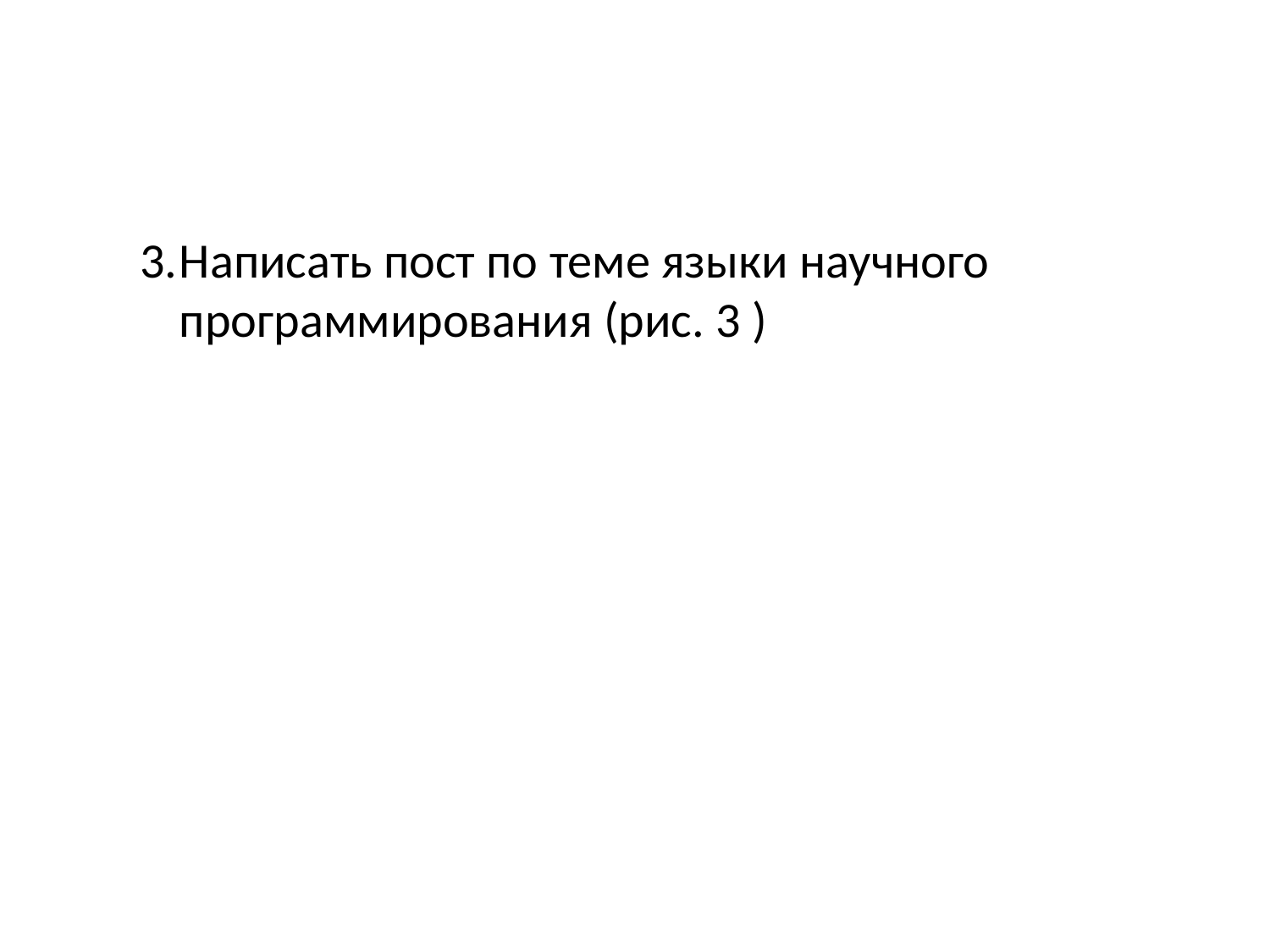

Написать пост по теме языки научного программирования (рис. 3 )